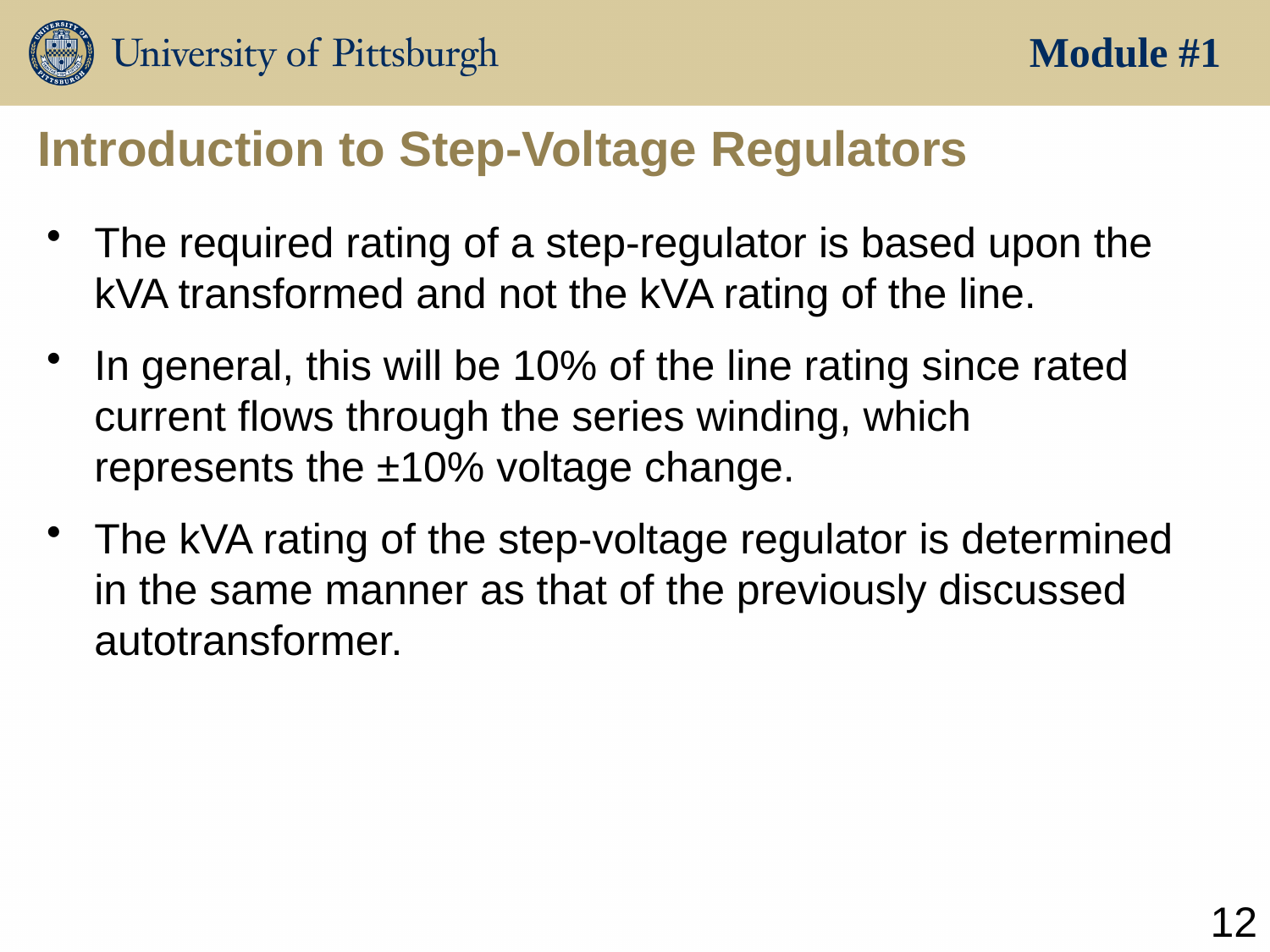

Module #1
# Introduction to Step-Voltage Regulators
The required rating of a step-regulator is based upon the kVA transformed and not the kVA rating of the line.
In general, this will be 10% of the line rating since rated current flows through the series winding, which represents the ±10% voltage change.
The kVA rating of the step-voltage regulator is determined in the same manner as that of the previously discussed autotransformer.

12